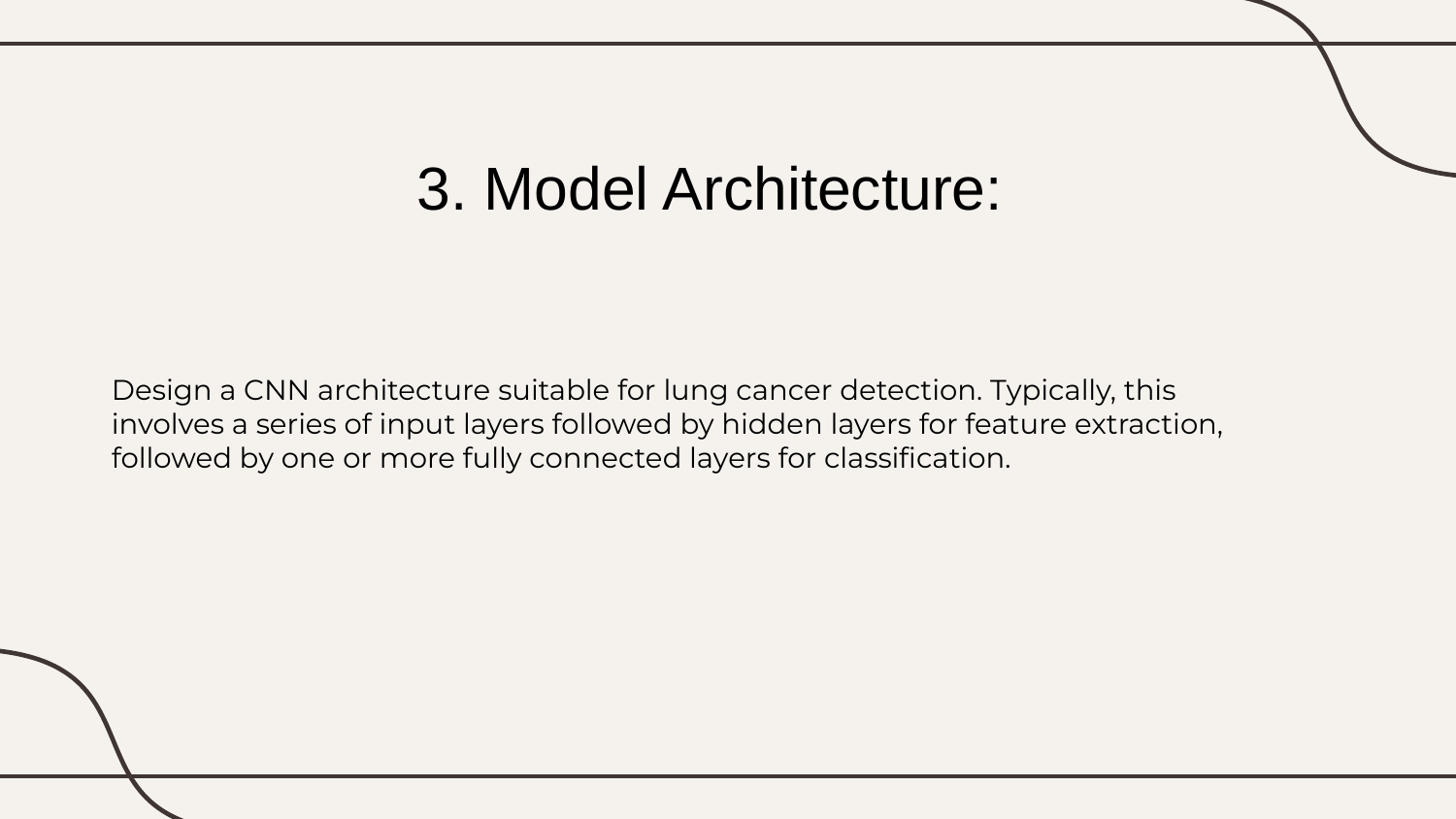

# 3. Model Architecture:
Design a CNN architecture suitable for lung cancer detection. Typically, this involves a series of input layers followed by hidden layers for feature extraction, followed by one or more fully connected layers for classification.